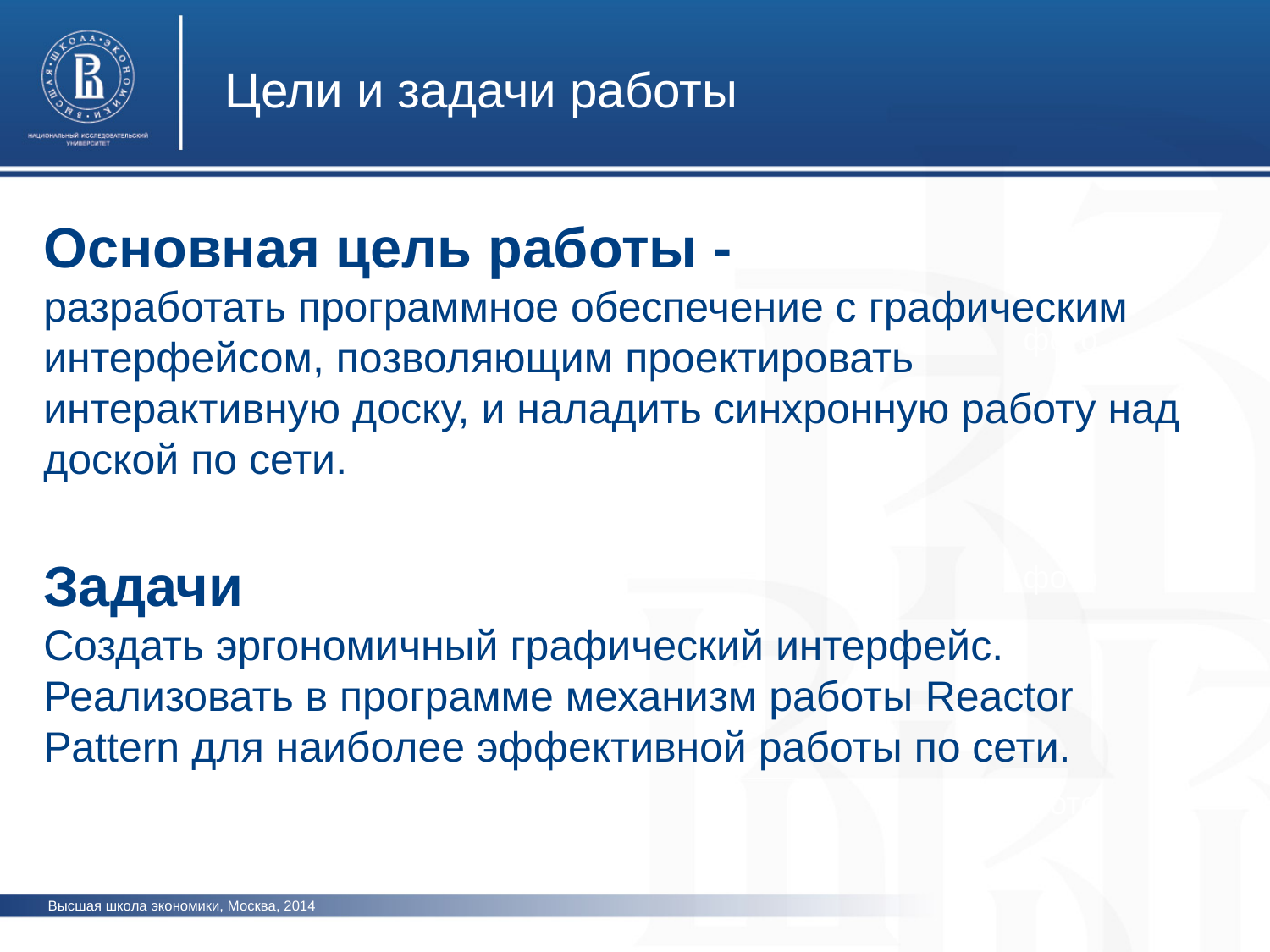

Цели и задачи работы
Основная цель работы -
разработать программное обеспечение с графическим интерфейсом, позволяющим проектировать интерактивную доску, и наладить синхронную работу над доской по сети.

Задачи
Создать эргономичный графический интерфейс.
Реализовать в программе механизм работы Reactor Pattern для наиболее эффективной работы по сети.
фото
фото
фото
Высшая школа экономики, Москва, 2014